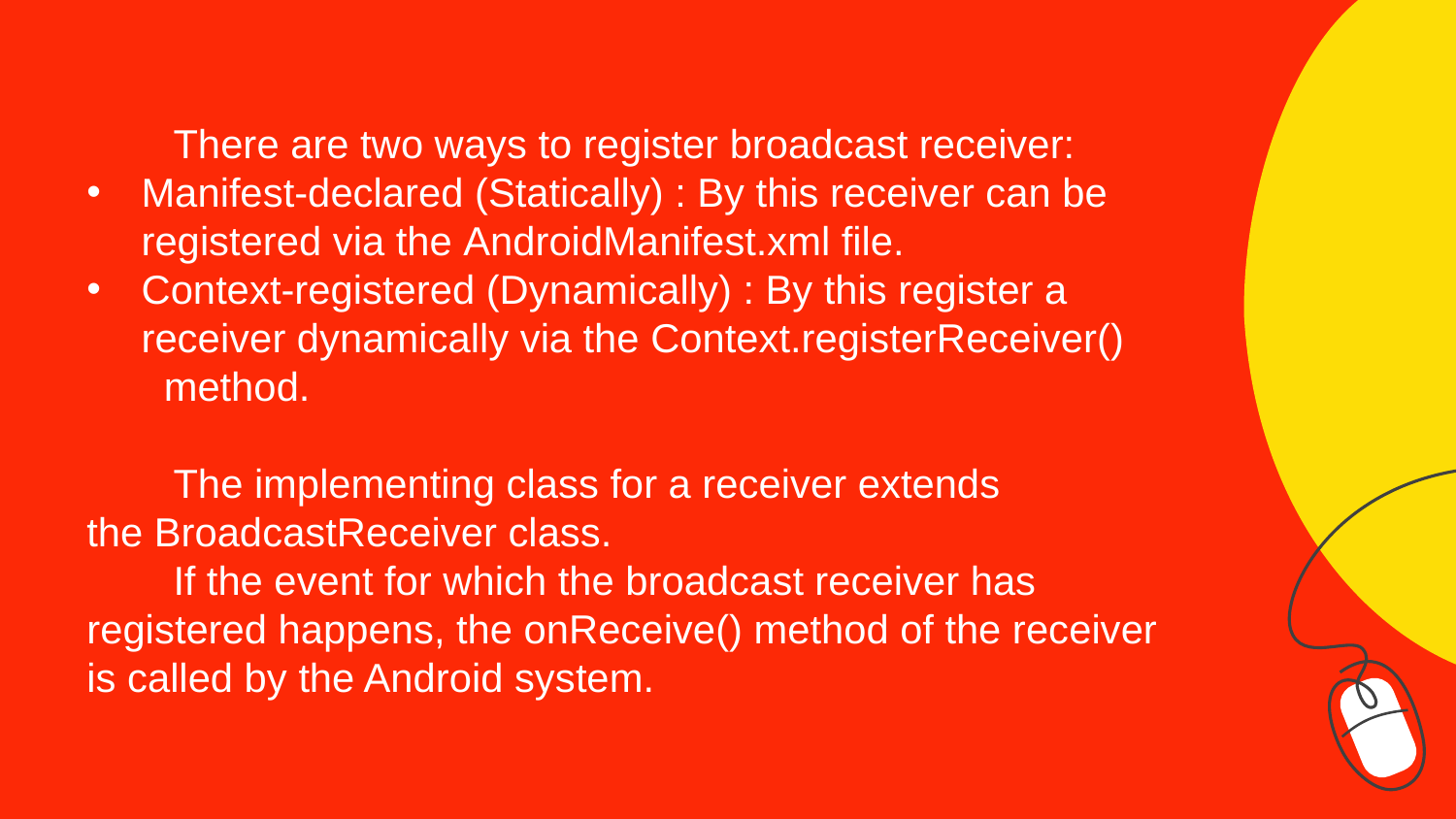

There are two ways to register broadcast receiver:
Manifest-declared (Statically) : By this receiver can be      registered via the AndroidManifest.xml file.
Context-registered (Dynamically) : By this register a          receiver dynamically via the Context.registerReceiver()        method.

The implementing class for a receiver extends the BroadcastReceiver class.
If the event for which the broadcast receiver has registered happens, the onReceive() method of the receiver is called by the Android system.